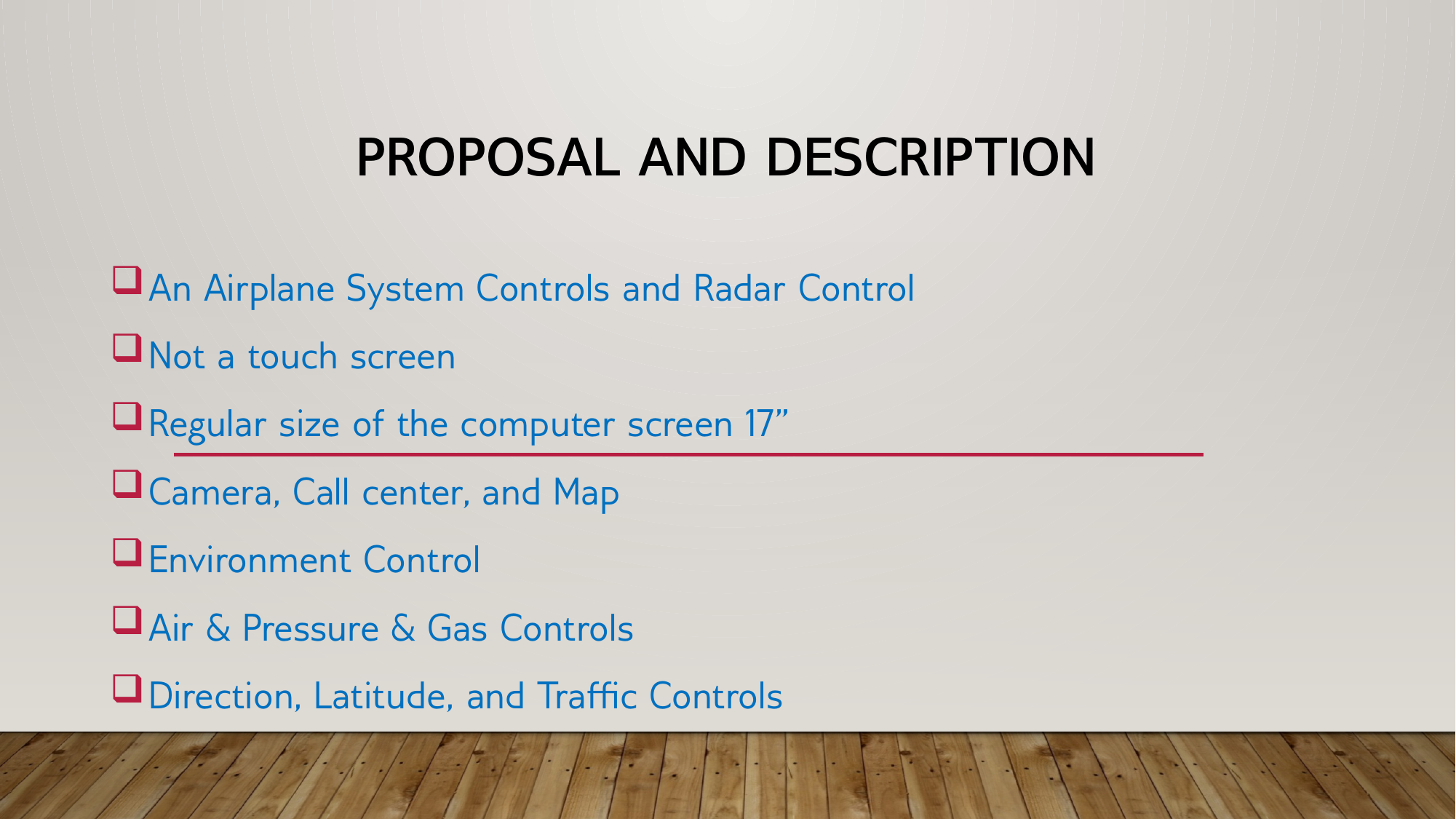

# Proposal and Description
An Airplane System Controls and Radar Control
Not a touch screen
Regular size of the computer screen 17”
Camera, Call center, and Map
Environment Control
Air & Pressure & Gas Controls
Direction, Latitude, and Traffic Controls